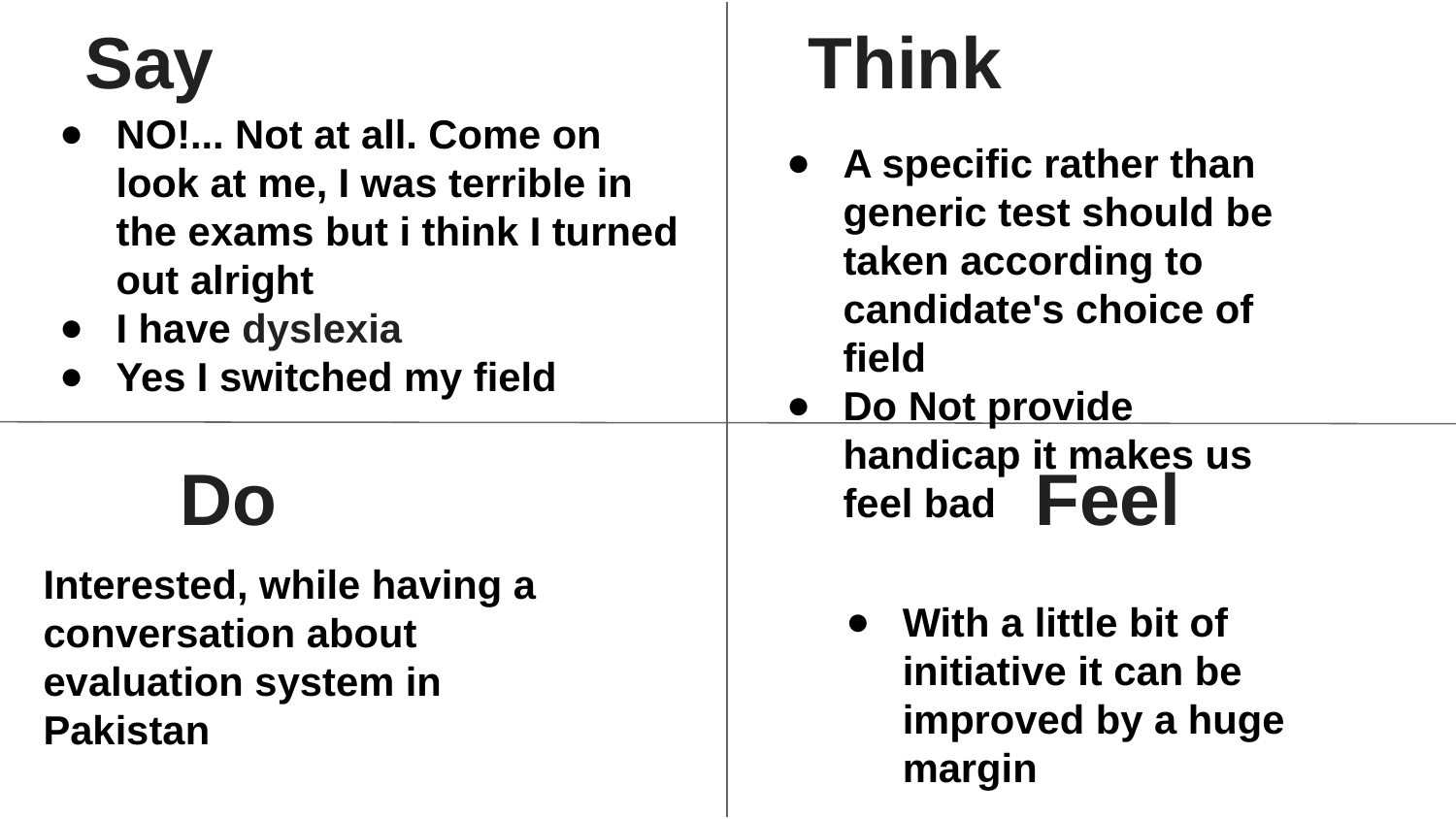

Say
Think
NO!... Not at all. Come on look at me, I was terrible in the exams but i think I turned out alright
I have dyslexia
Yes I switched my field
A specific rather than generic test should be taken according to candidate's choice of field
Do Not provide handicap it makes us feel bad
Do
Feel
Interested, while having a conversation about evaluation system in Pakistan
With a little bit of initiative it can be improved by a huge margin